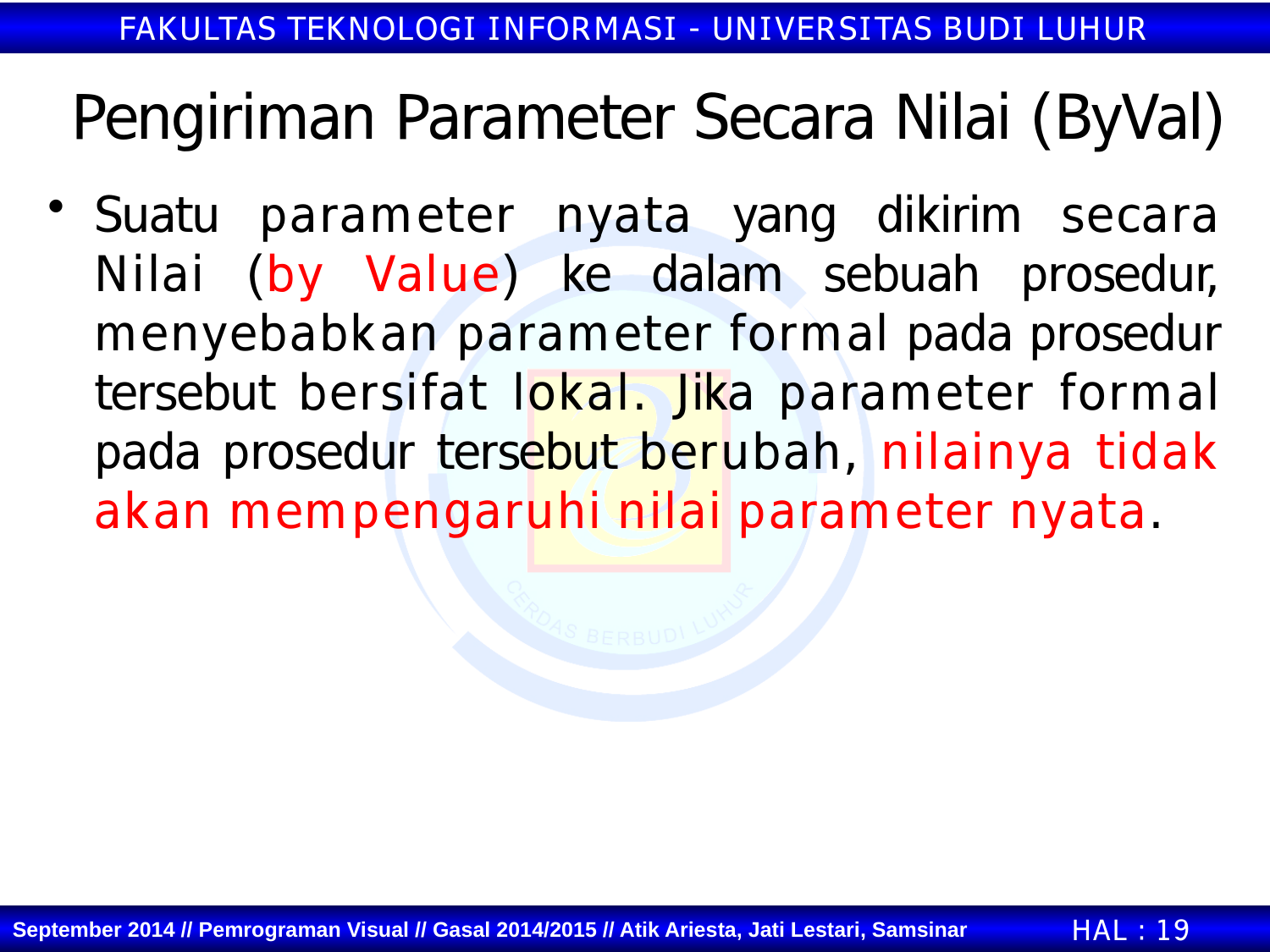

# Pengiriman Parameter Secara Nilai (ByVal)
Suatu parameter nyata yang dikirim secara Nilai (by Value) ke dalam sebuah prosedur, menyebabkan parameter formal pada prosedur tersebut bersifat lokal. Jika parameter formal pada prosedur tersebut berubah, nilainya tidak akan mempengaruhi nilai parameter nyata.